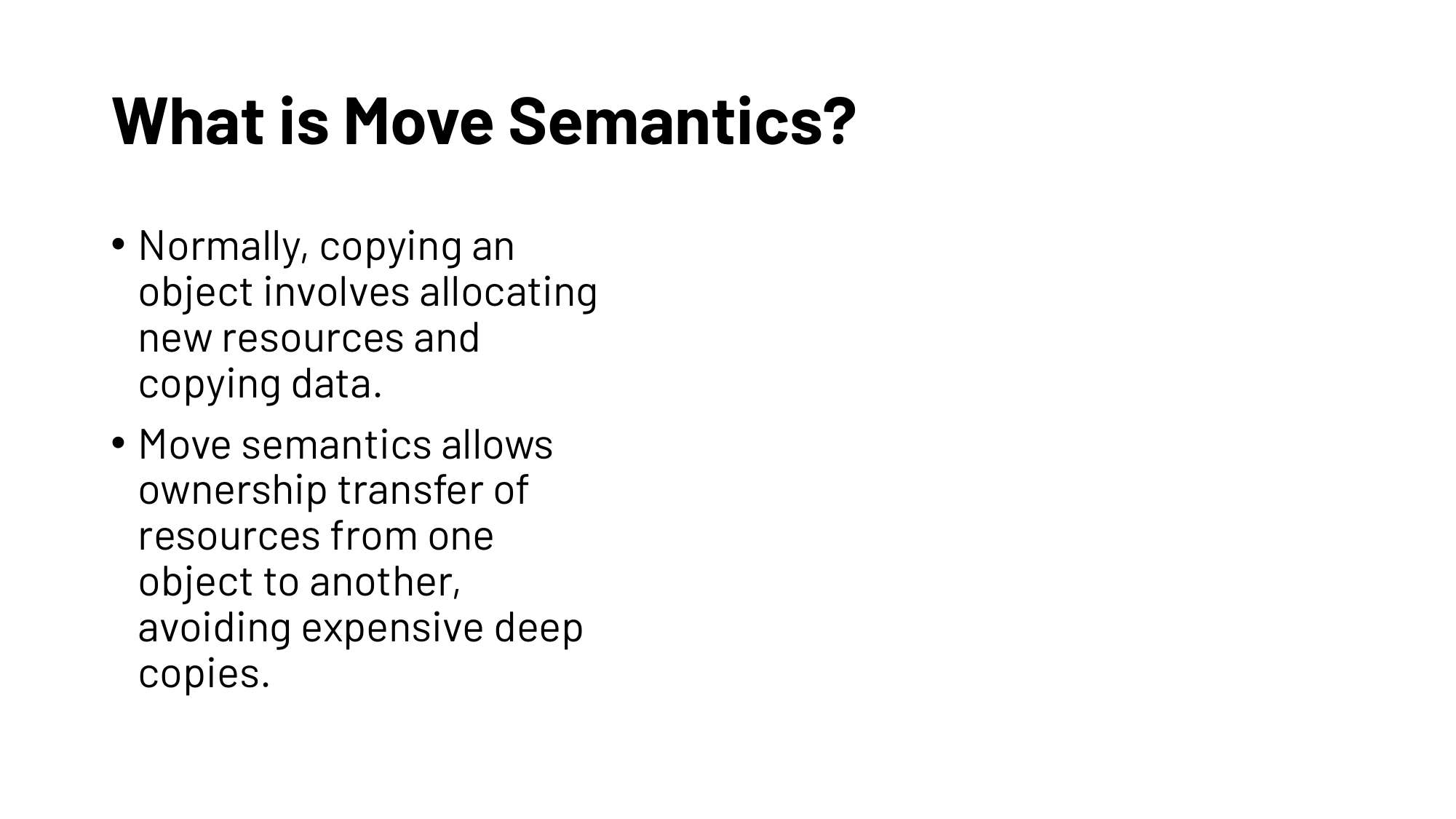

# What is Move Semantics?
Normally, copying an object involves allocating new resources and copying data.
Move semantics allows ownership transfer of resources from one object to another, avoiding expensive deep copies.